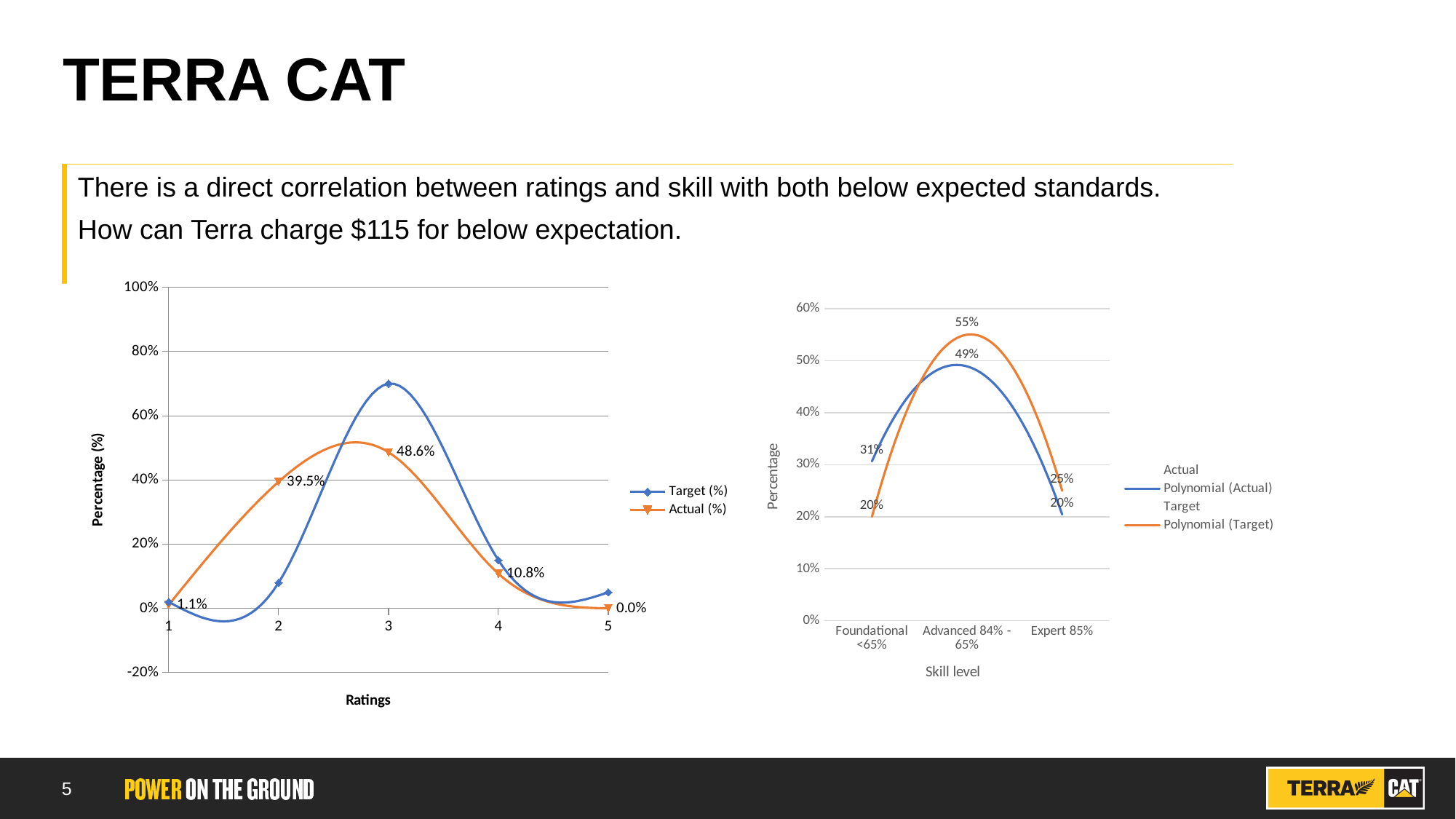

# TERRA CAT
There is a direct correlation between ratings and skill with both below expected standards.
How can Terra charge $115 for below expectation.

### Chart

| Category |  |  |
|---|---|---|

### Chart

| Category | Actual | Target |
|---|---|---|
| Foundational <65% | 0.30656934306569344 | 0.2 |
| Advanced 84% - 65% | 0.48905109489051096 | 0.55 |
| Expert 85% | 0.20437956204379562 | 0.25 |